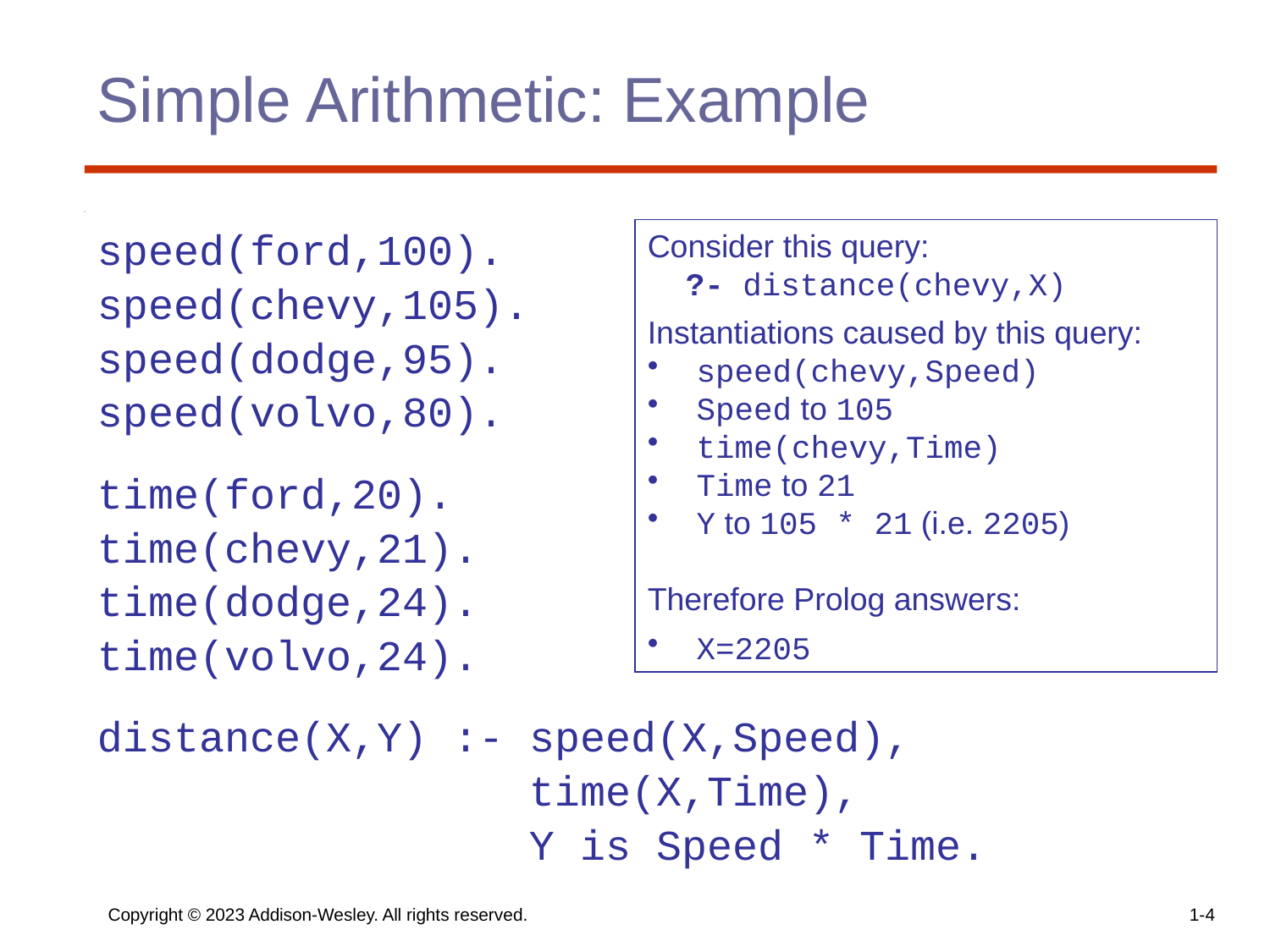

# Simple Arithmetic: Example
Consider this query:
  ?- distance(chevy,X)

Instantiations caused by this query:
 speed(chevy,Speed)
 Speed to 105
 time(chevy,Time)
 Time to 21
 Y to 105 * 21 (i.e. 2205)

Therefore Prolog answers:

 X=2205
speed(ford,100).
speed(chevy,105).
speed(dodge,95).
speed(volvo,80).

time(ford,20).
time(chevy,21).
time(dodge,24).
time(volvo,24).

distance(X,Y) :- speed(X,Speed),
                 time(X,Time),
                 Y is Speed * Time.
Copyright © 2023 Addison-Wesley. All rights reserved.
1-4